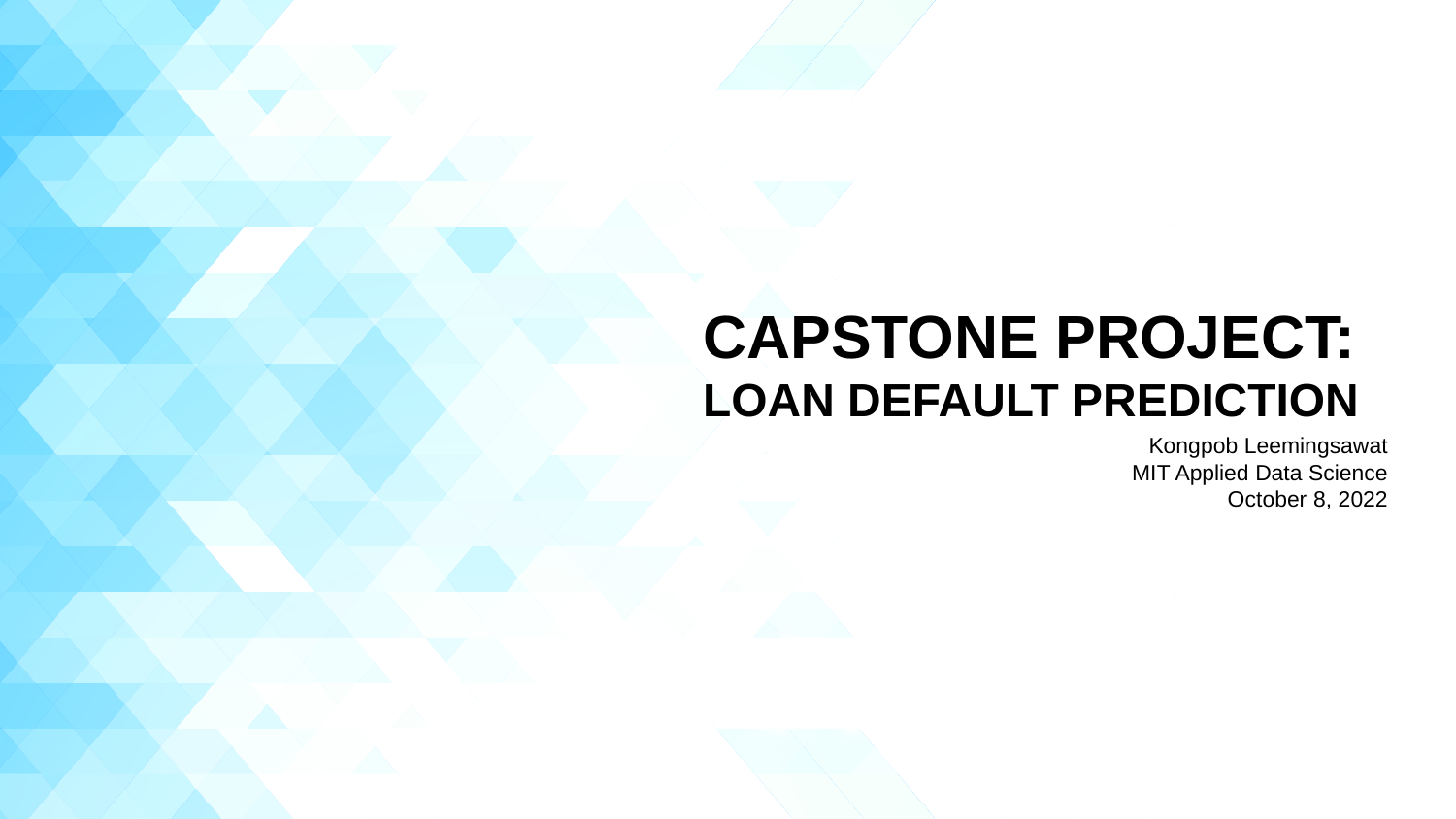

CAPSTONE PROJECT:
LOAN DEFAULT PREDICTION
Kongpob Leemingsawat
MIT Applied Data Science
October 8, 2022